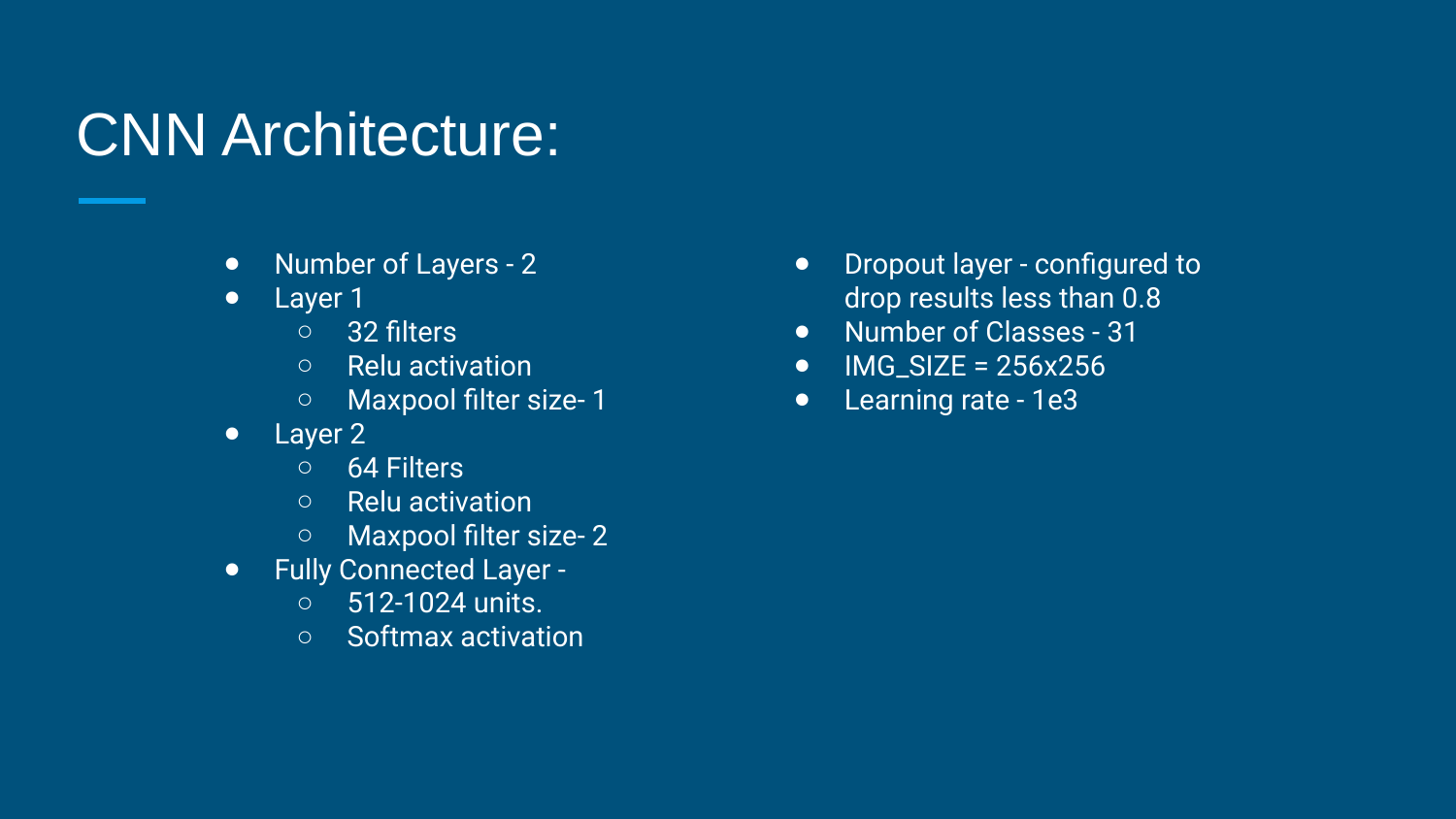

# CNN Architecture:
Number of Layers - 2
Layer 1
32 filters
Relu activation
Maxpool filter size- 1
Layer 2
64 Filters
Relu activation
Maxpool filter size- 2
Fully Connected Layer -
512-1024 units.
Softmax activation
Dropout layer - configured to drop results less than 0.8
Number of Classes - 31
IMG_SIZE = 256x256
Learning rate - 1e3